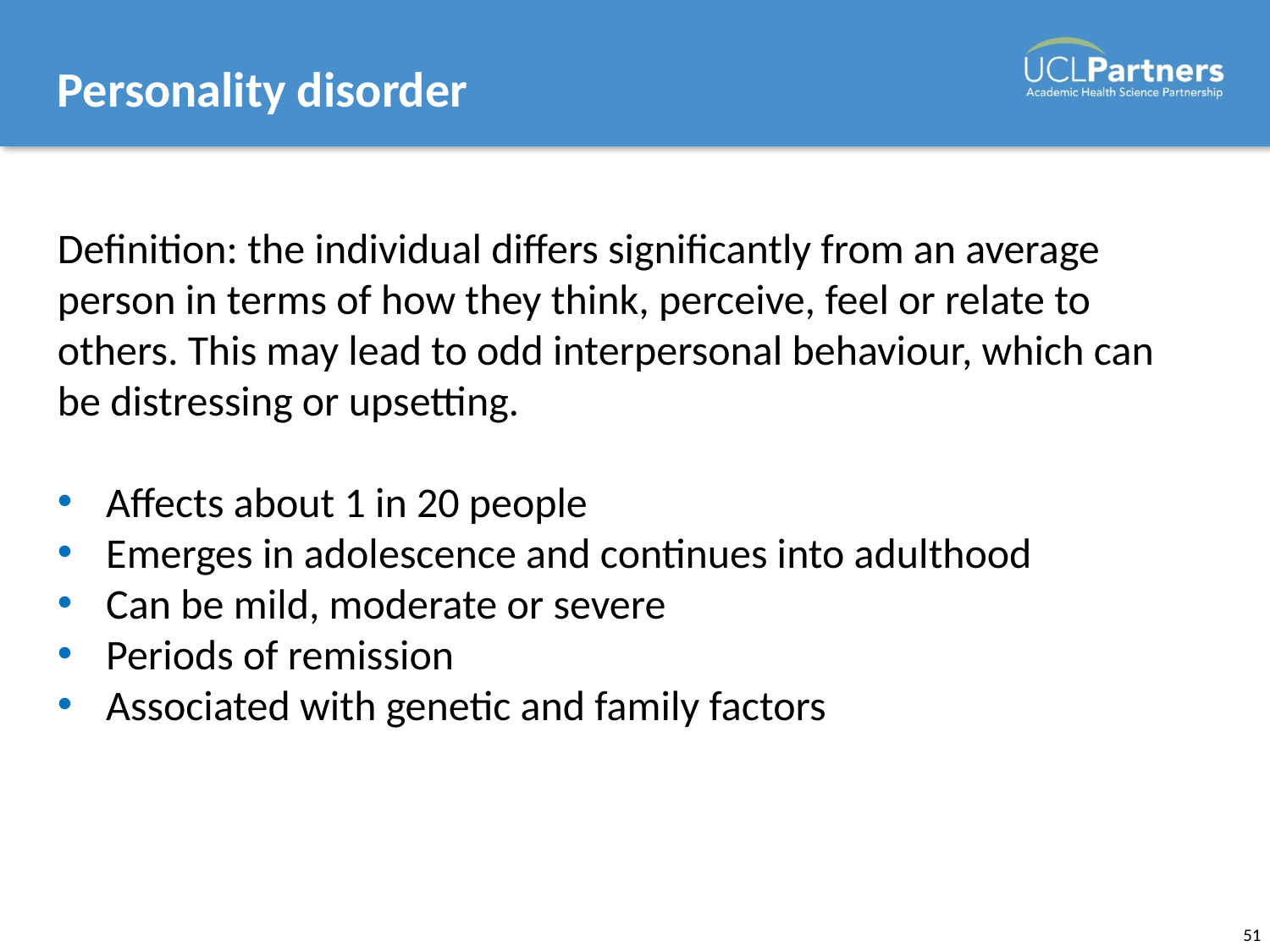

# Personality disorder
Definition: the individual differs significantly from an average person in terms of how they think, perceive, feel or relate to others. This may lead to odd interpersonal behaviour, which can be distressing or upsetting.

Affects about 1 in 20 people
Emerges in adolescence and continues into adulthood
Can be mild, moderate or severe
Periods of remission
Associated with genetic and family factors
51